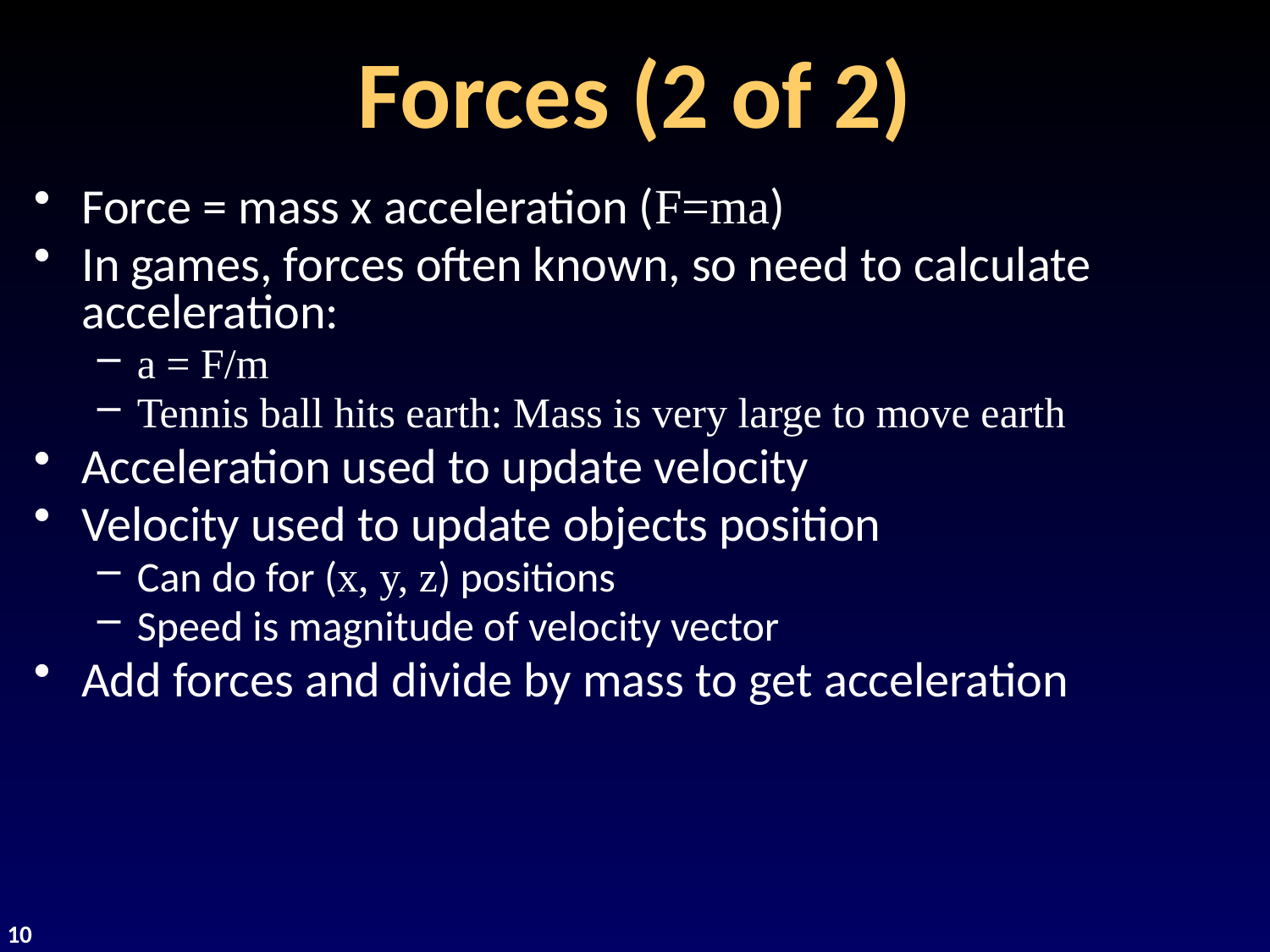

# Forces (2 of 2)
Force = mass x acceleration (F=ma)
In games, forces often known, so need to calculate acceleration:
a = F/m
Tennis ball hits earth: Mass is very large to move earth
Acceleration used to update velocity
Velocity used to update objects position
Can do for (x, y, z) positions
Speed is magnitude of velocity vector
Add forces and divide by mass to get acceleration
10